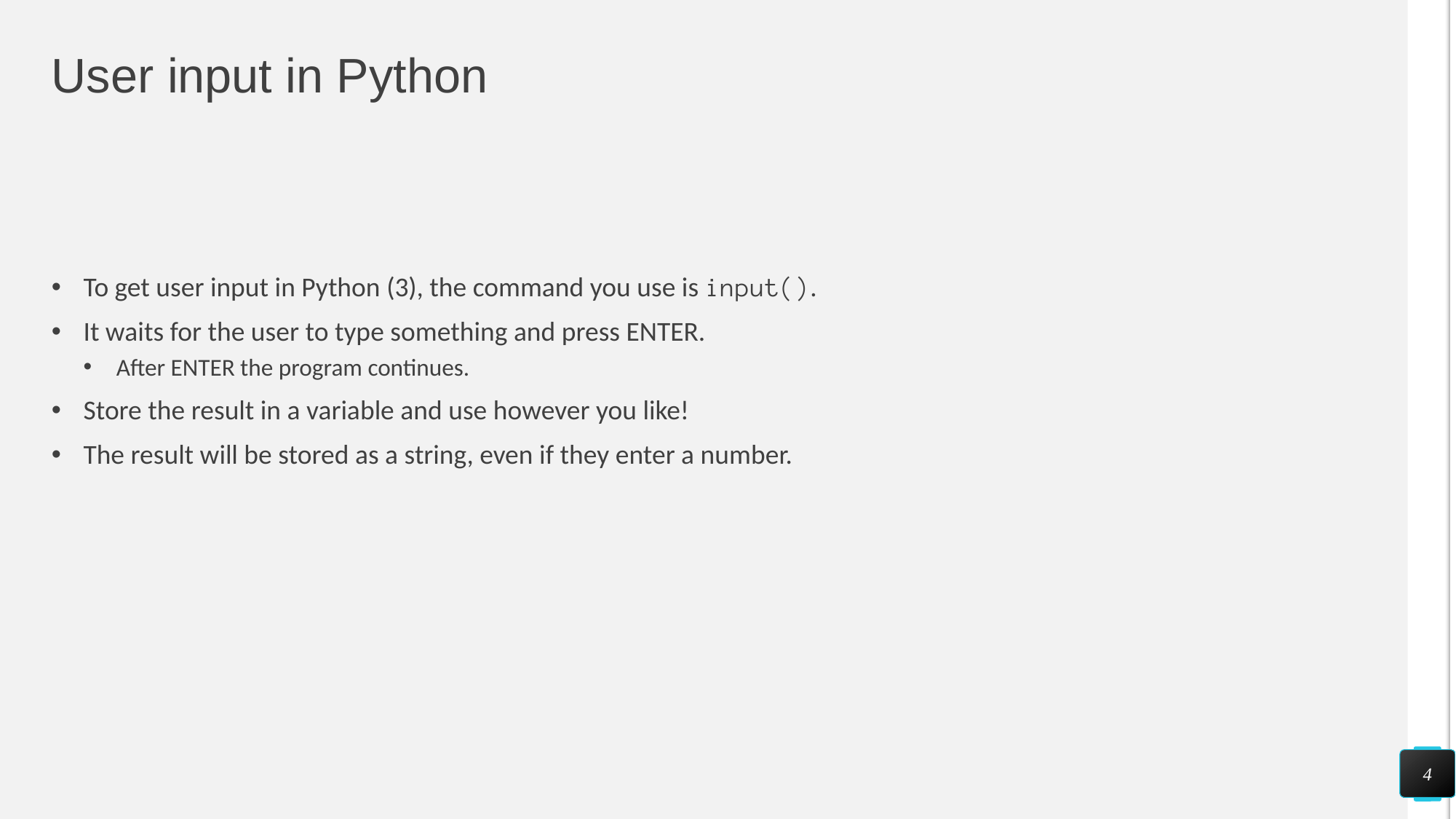

# User input in Python

To get user input in Python (3), the command you use is input().
It waits for the user to type something and press ENTER.
After ENTER the program continues.
Store the result in a variable and use however you like!
The result will be stored as a string, even if they enter a number.
4